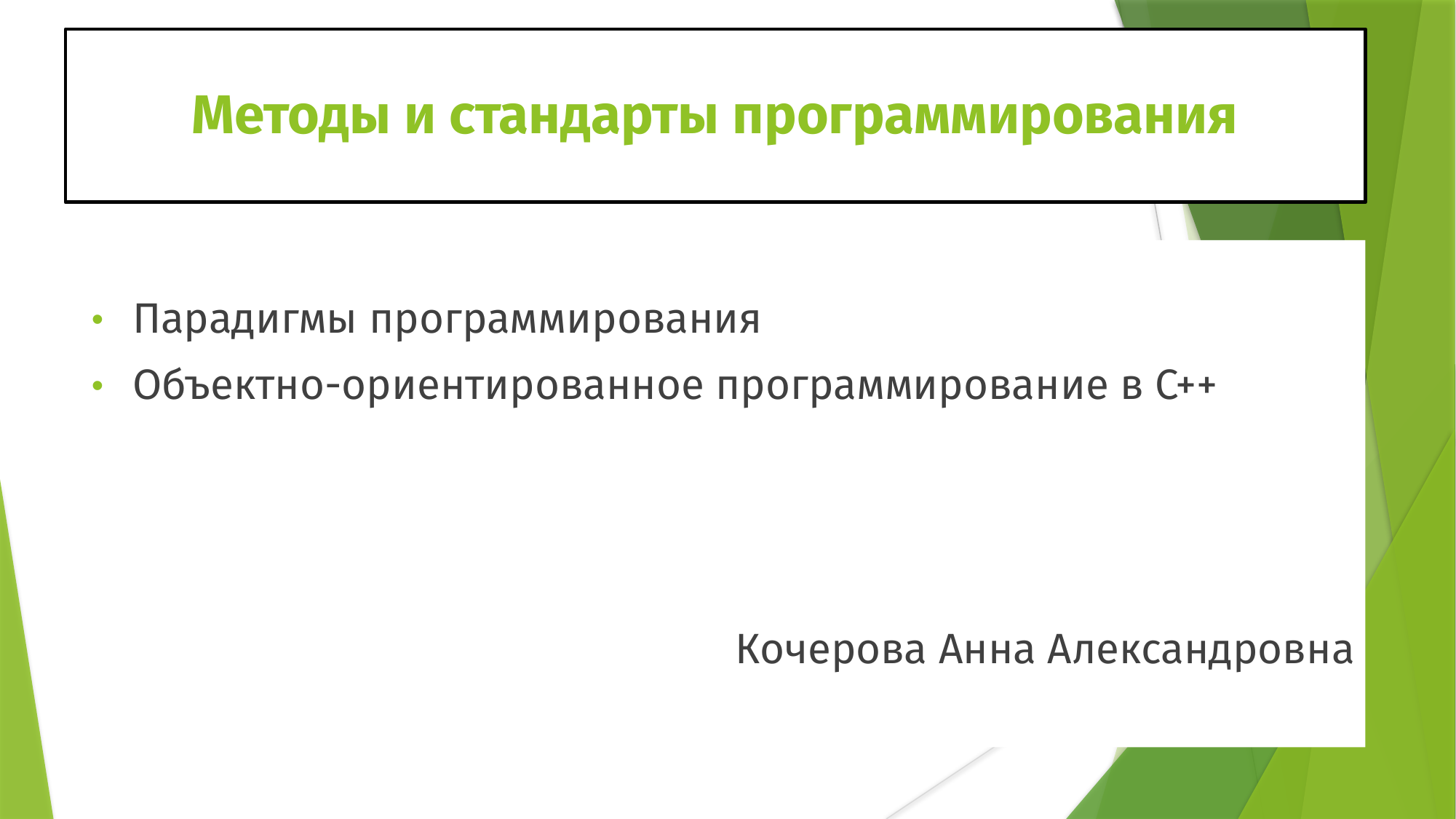

Методы и стандарты программирования

Парадигмы программирования
Объектно-ориентированное программирование в C++

Кочерова Анна Александровна